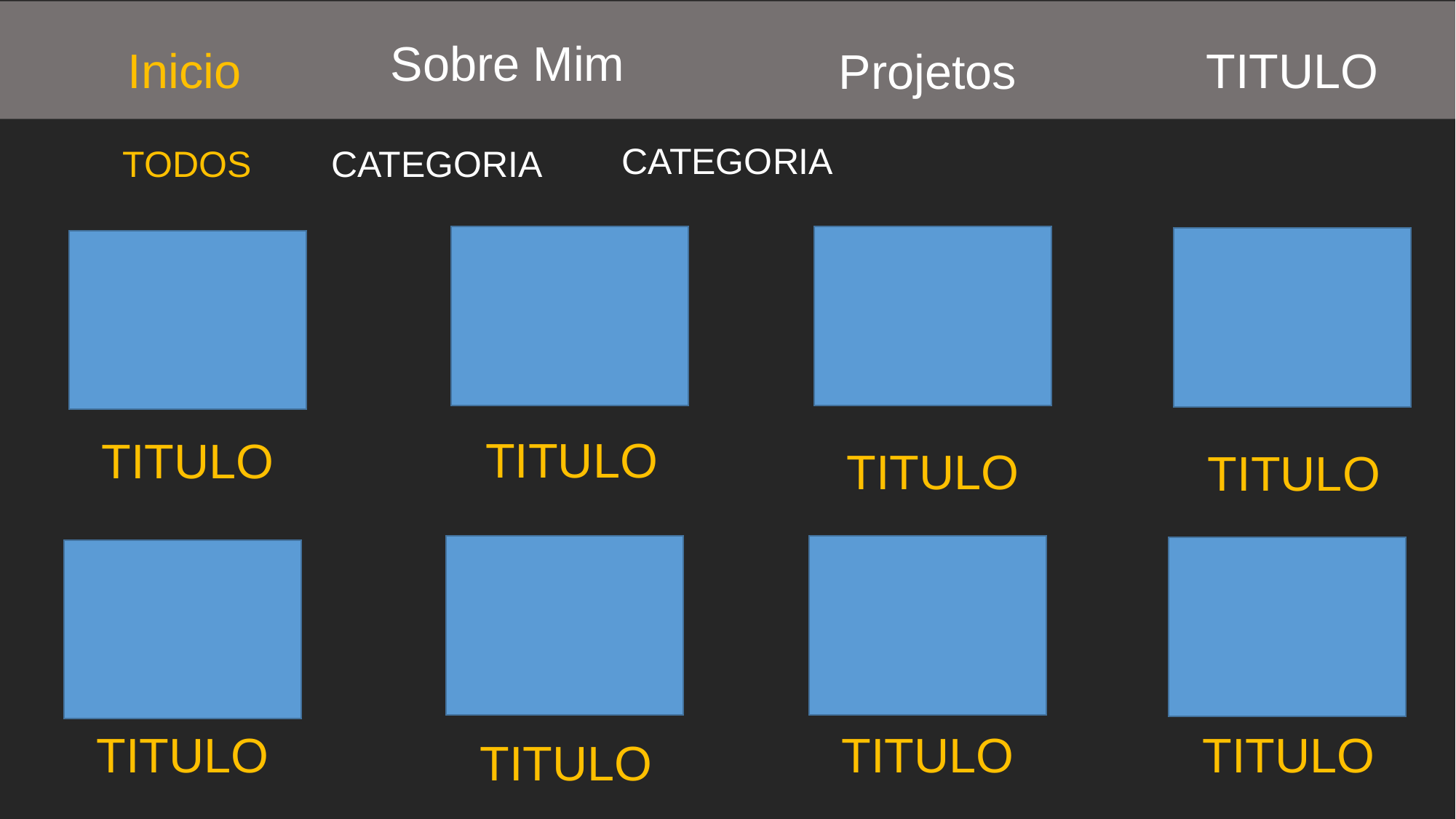

Sobre Mim
Inicio
TITULO
Projetos
CATEGORIA
TODOS
CATEGORIA

TITULO
TITULO
TITULO
TITULO

TITULO
TITULO
TITULO
TITULO